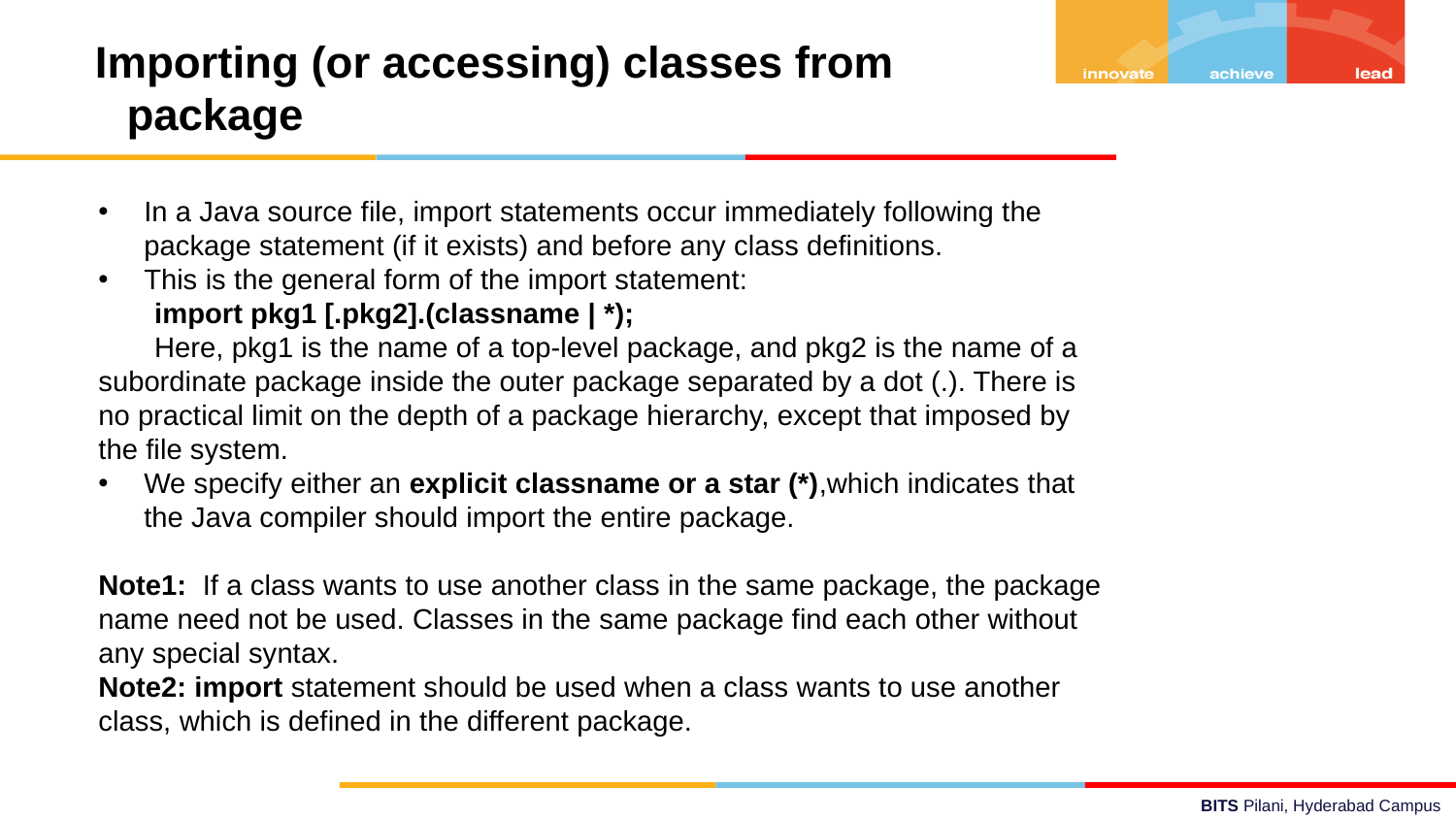

Importing (or accessing) classes from package
In a Java source file, import statements occur immediately following the package statement (if it exists) and before any class definitions.
This is the general form of the import statement:
       import pkg1 [.pkg2].(classname | *);
       Here, pkg1 is the name of a top-level package, and pkg2 is the name of a subordinate package inside the outer package separated by a dot (.). There is no practical limit on the depth of a package hierarchy, except that imposed by the file system.
We specify either an explicit classname or a star (*),which indicates that the Java compiler should import the entire package.

Note1:  If a class wants to use another class in the same package, the package name need not be used. Classes in the same package find each other without any special syntax.
Note2: import statement should be used when a class wants to use another class, which is defined in the different package.